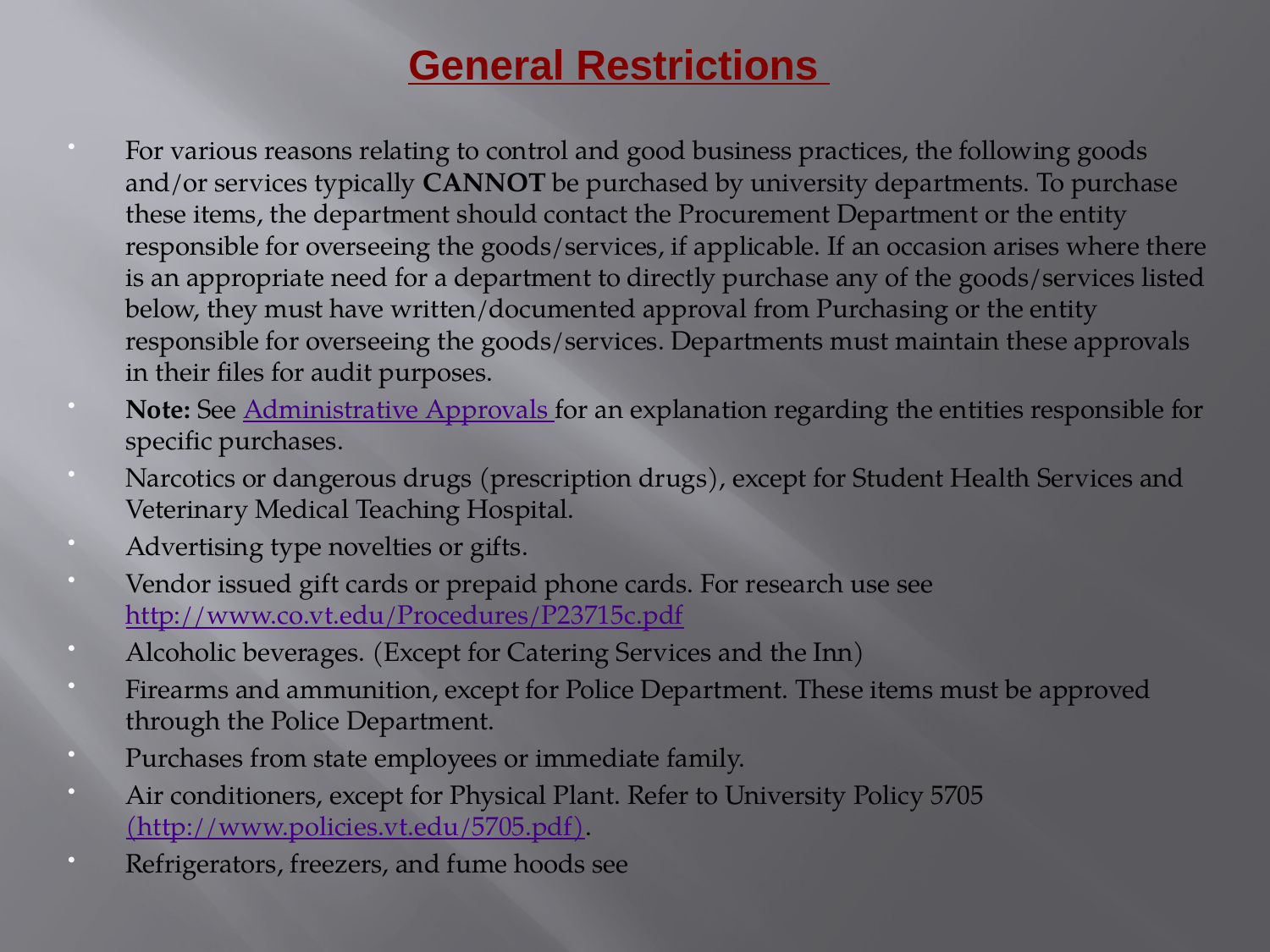

# General Restrictions
For various reasons relating to control and good business practices, the following goods and/or services typically CANNOT be purchased by university departments. To purchase these items, the department should contact the Procurement Department or the entity responsible for overseeing the goods/services, if applicable. If an occasion arises where there is an appropriate need for a department to directly purchase any of the goods/services listed below, they must have written/documented approval from Purchasing or the entity responsible for overseeing the goods/services. Departments must maintain these approvals in their files for audit purposes.
Note: See Administrative Approvals for an explanation regarding the entities responsible for specific purchases.
Narcotics or dangerous drugs (prescription drugs), except for Student Health Services and Veterinary Medical Teaching Hospital.
Advertising type novelties or gifts.
Vendor issued gift cards or prepaid phone cards. For research use see http://www.co.vt.edu/Procedures/P23715c.pdf
Alcoholic beverages. (Except for Catering Services and the Inn)
Firearms and ammunition, except for Police Department. These items must be approved through the Police Department.
Purchases from state employees or immediate family.
Air conditioners, except for Physical Plant. Refer to University Policy 5705 (http://www.policies.vt.edu/5705.pdf).
Refrigerators, freezers, and fume hoods see